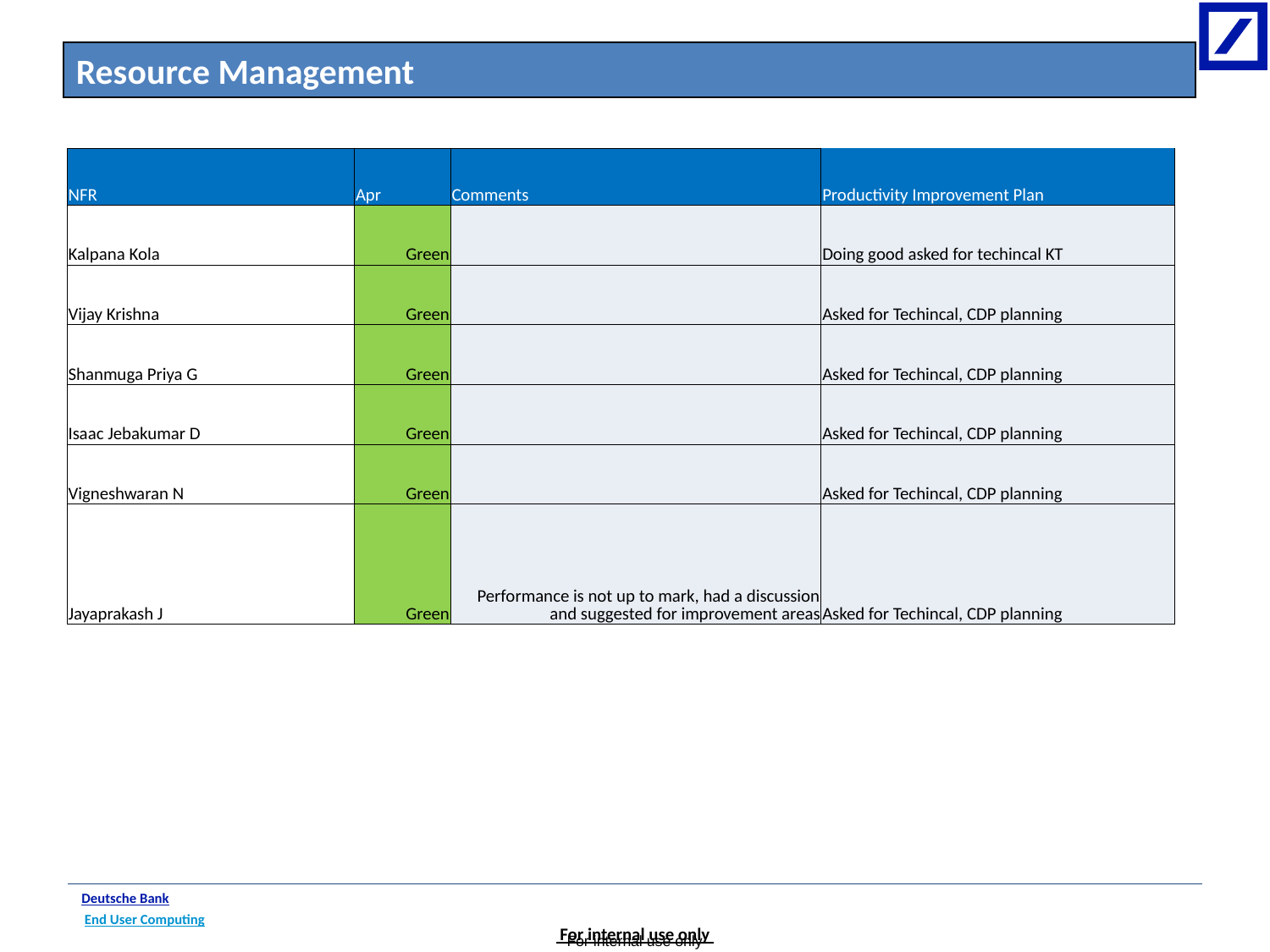

Resource Management
| NFR | Apr | Comments | Productivity Improvement Plan |
| --- | --- | --- | --- |
| Kalpana Kola | Green |  | Doing good asked for techincal KT |
| Vijay Krishna | Green |  | Asked for Techincal, CDP planning |
| Shanmuga Priya G | Green |  | Asked for Techincal, CDP planning |
| Isaac Jebakumar D | Green |  | Asked for Techincal, CDP planning |
| Vigneshwaran N | Green |  | Asked for Techincal, CDP planning |
| Jayaprakash J | Green | Performance is not up to mark, had a discussion and suggested for improvement areas | Asked for Techincal, CDP planning |